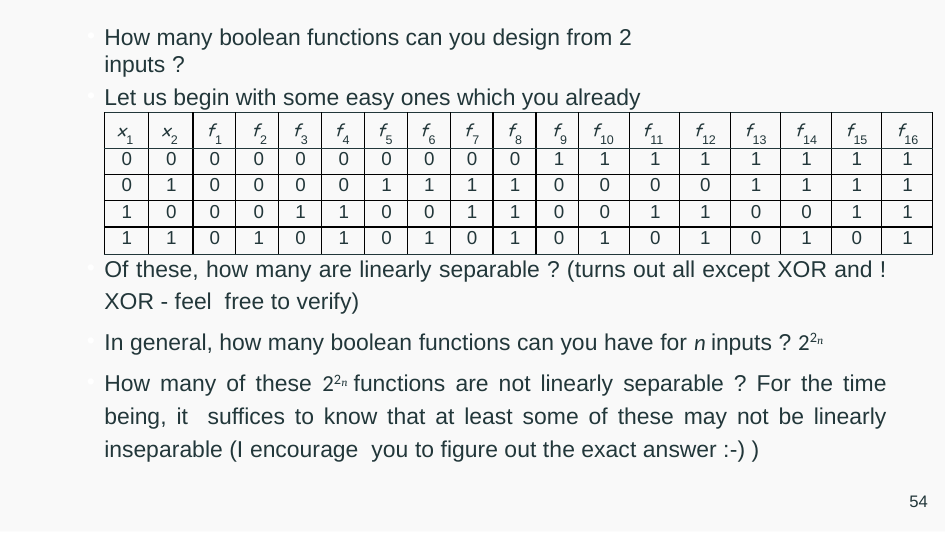

How many boolean functions can you design from 2 inputs ?
Let us begin with some easy ones which you already know ..
| x1 | x2 | f1 | f2 | f3 | f4 | f5 | f6 | f7 | f8 | f9 | f10 | f11 | f12 | f13 | f14 | f15 | f16 |
| --- | --- | --- | --- | --- | --- | --- | --- | --- | --- | --- | --- | --- | --- | --- | --- | --- | --- |
| 0 | 0 | 0 | 0 | 0 | 0 | 0 | 0 | 0 | 0 | 1 | 1 | 1 | 1 | 1 | 1 | 1 | 1 |
| 0 | 1 | 0 | 0 | 0 | 0 | 1 | 1 | 1 | 1 | 0 | 0 | 0 | 0 | 1 | 1 | 1 | 1 |
| 1 | 0 | 0 | 0 | 1 | 1 | 0 | 0 | 1 | 1 | 0 | 0 | 1 | 1 | 0 | 0 | 1 | 1 |
| 1 | 1 | 0 | 1 | 0 | 1 | 0 | 1 | 0 | 1 | 0 | 1 | 0 | 1 | 0 | 1 | 0 | 1 |
Of these, how many are linearly separable ? (turns out all except XOR and !XOR - feel  free to verify)
In general, how many boolean functions can you have for n inputs ? 22n
How many of these 22n functions are not linearly separable ? For the time being, it  suffices to know that at least some of these may not be linearly inseparable (I encourage  you to figure out the exact answer :-) )
54